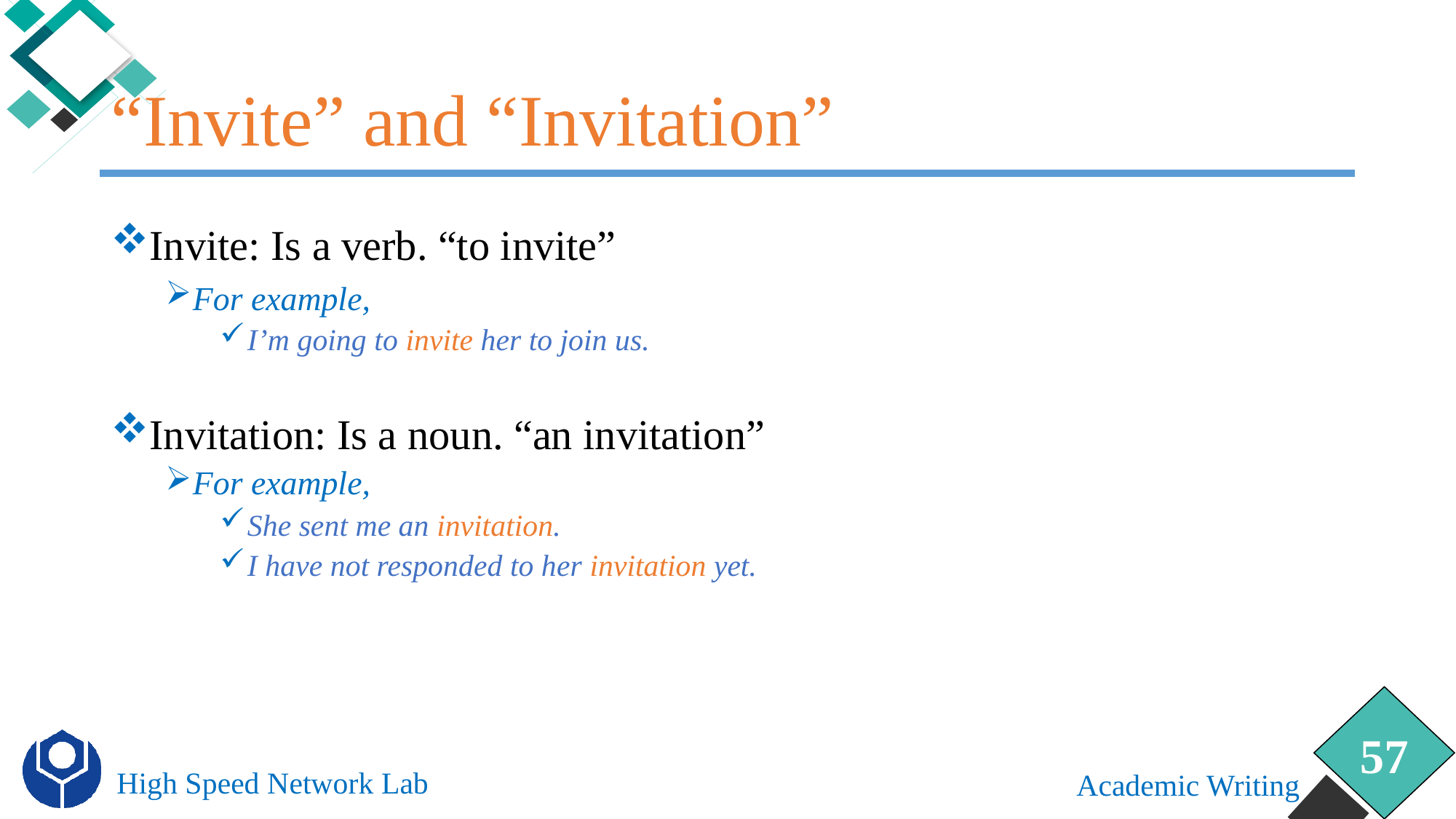

# “Invite” and “Invitation”
Invite: Is a verb. “to invite”
For example,
I’m going to invite her to join us.

Invitation: Is a noun. “an invitation”
For example,
She sent me an invitation.
I have not responded to her invitation yet.